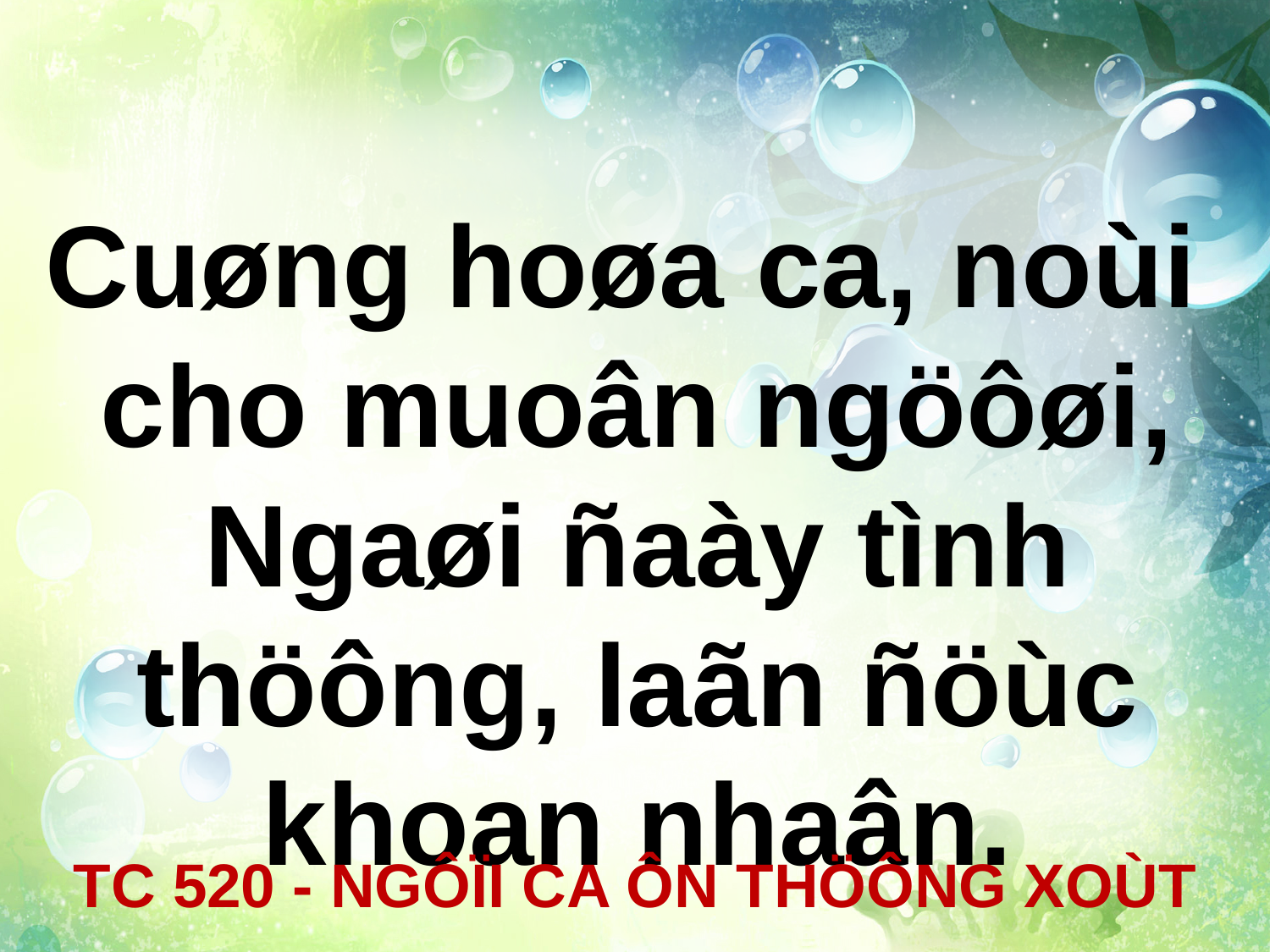

Cuøng hoøa ca, noùi
cho muoân ngöôøi, Ngaøi ñaày tình thöông, laãn ñöùc khoan nhaân.
TC 520 - NGÔÏI CA ÔN THÖÔNG XOÙT